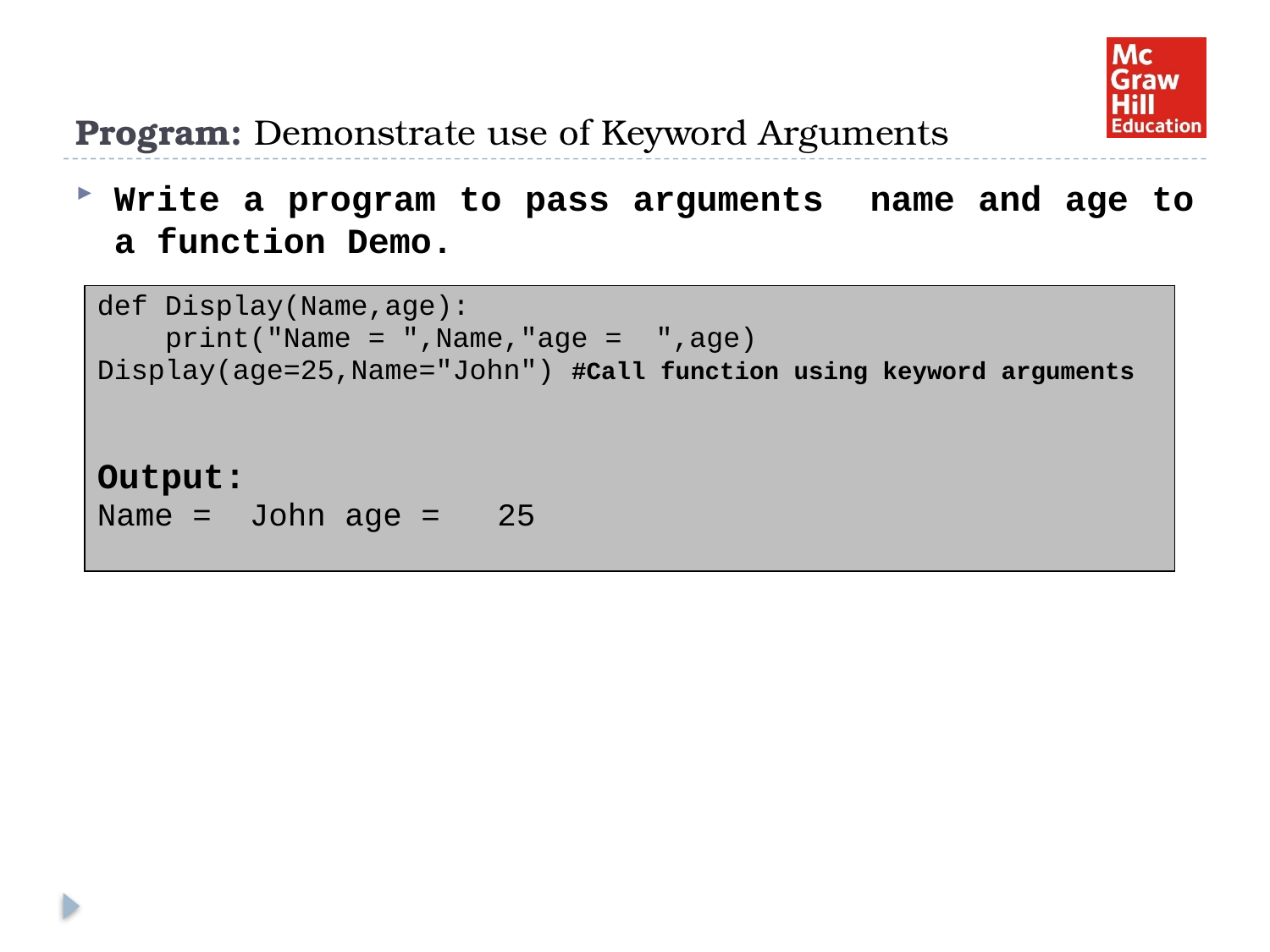

# Program: Demonstrate use of Keyword Arguments
Write a program to pass arguments  name and age to a function Demo.

| def Display(Name,age): print("Name = ",Name,"age = ",age) Display(age=25,Name="John") #Call function using keyword arguments Output: Name = John age = 25 |
| --- |